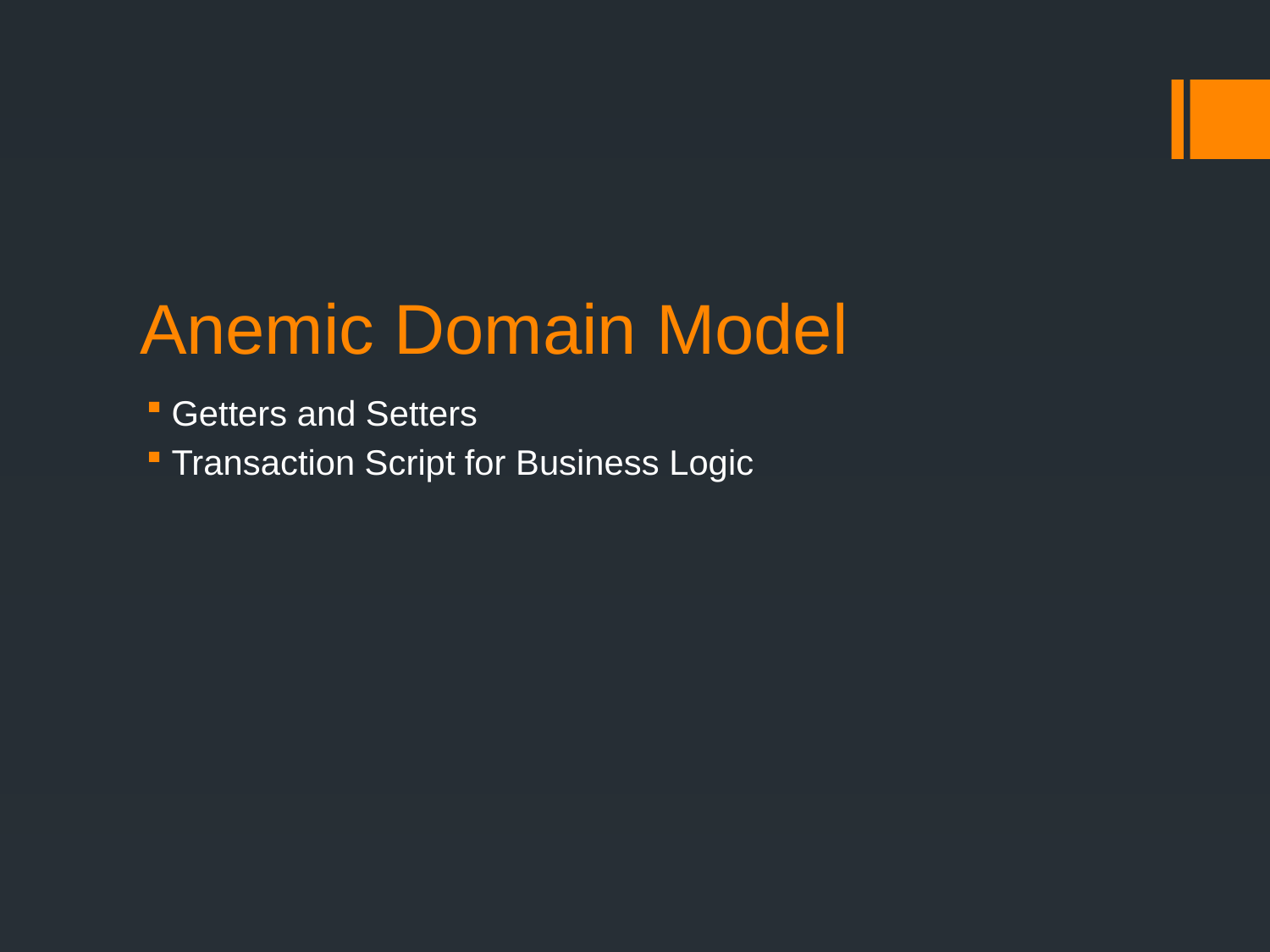

# Anemic Domain Model
Getters and Setters
Transaction Script for Business Logic